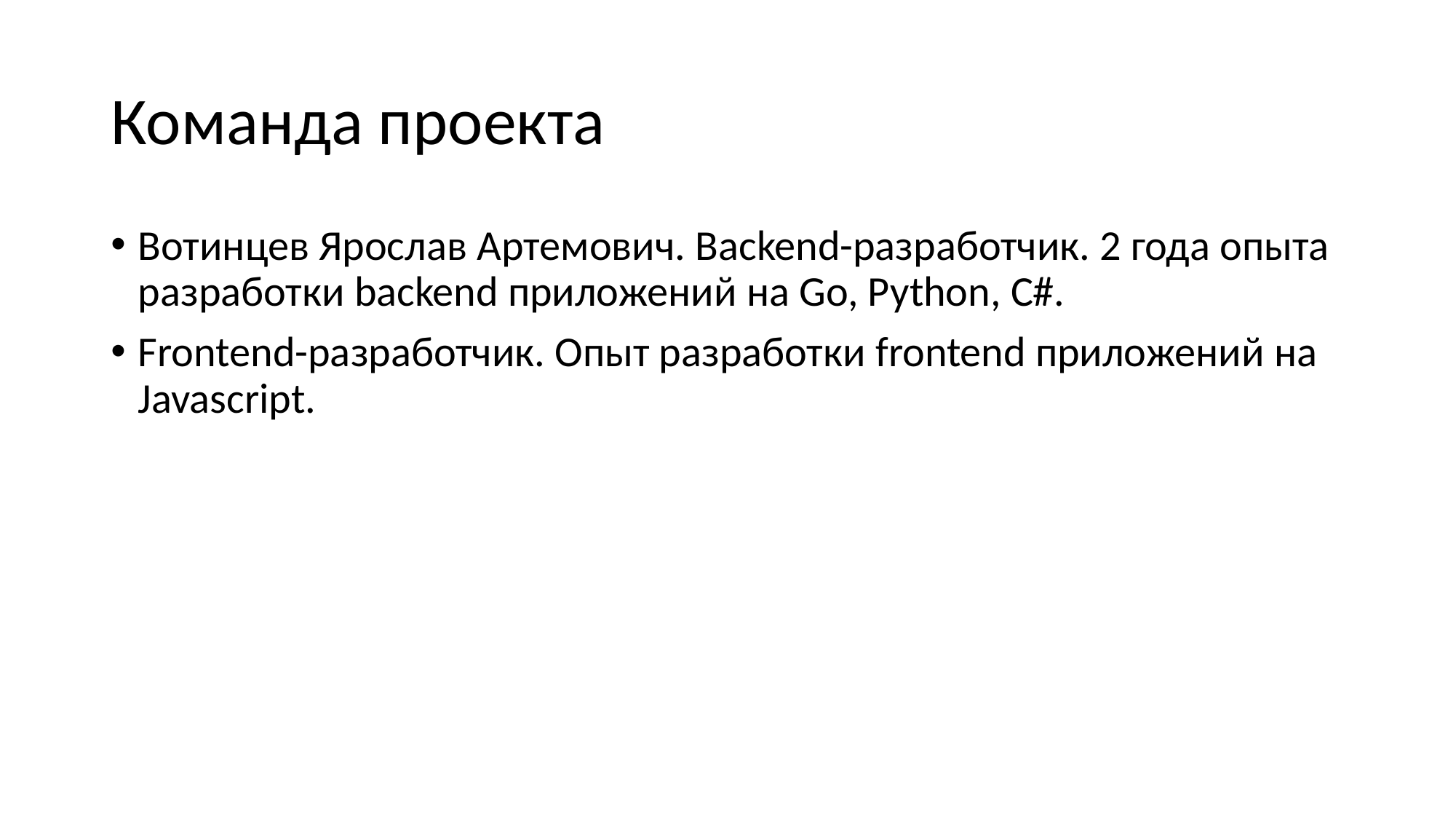

# Команда проекта
Вотинцев Ярослав Артемович. Backend-разработчик. 2 года опыта разработки backend приложений на Go, Python, C#.
Frontend-разработчик. Опыт разработки frontend приложений на Javascript.